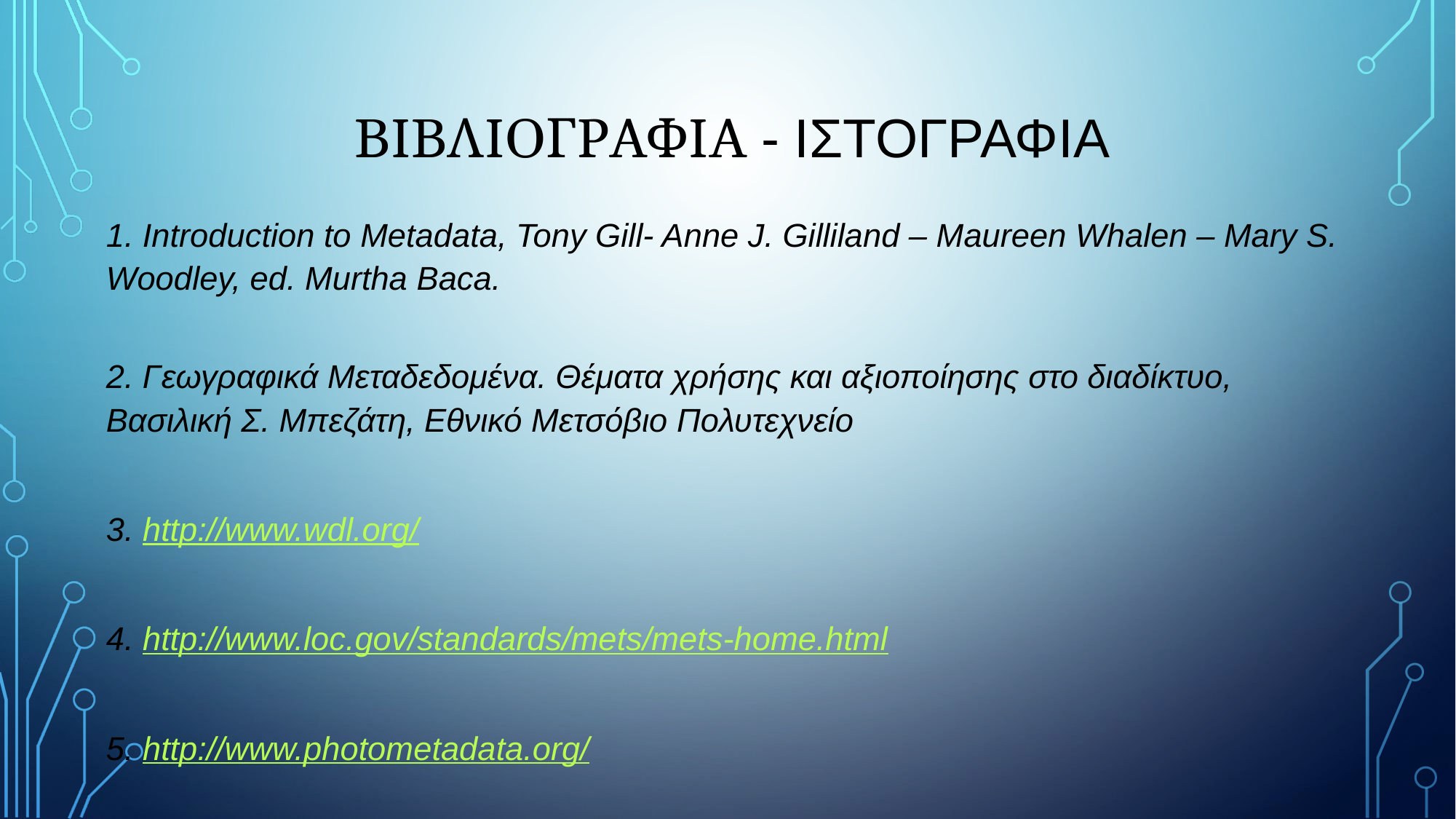

# ΒΙΒΛΙΟΓΡΑΦΙΑ - ΙΣΤΟΓΡΑΦΙΑ

1. Introduction to Metadata, Tony Gill- Anne J. Gilliland – Maureen Whalen – Mary S. Woodley, ed. Murtha Baca.

2. Γεωγραφικά Μεταδεδομένα. Θέματα χρήσης και αξιοποίησης στο διαδίκτυο, Βασιλική Σ. Μπεζάτη, Εθνικό Μετσόβιο Πολυτεχνείο

3. http://www.wdl.org/

4. http://www.loc.gov/standards/mets/mets-home.html

5. http://www.photometadata.org/